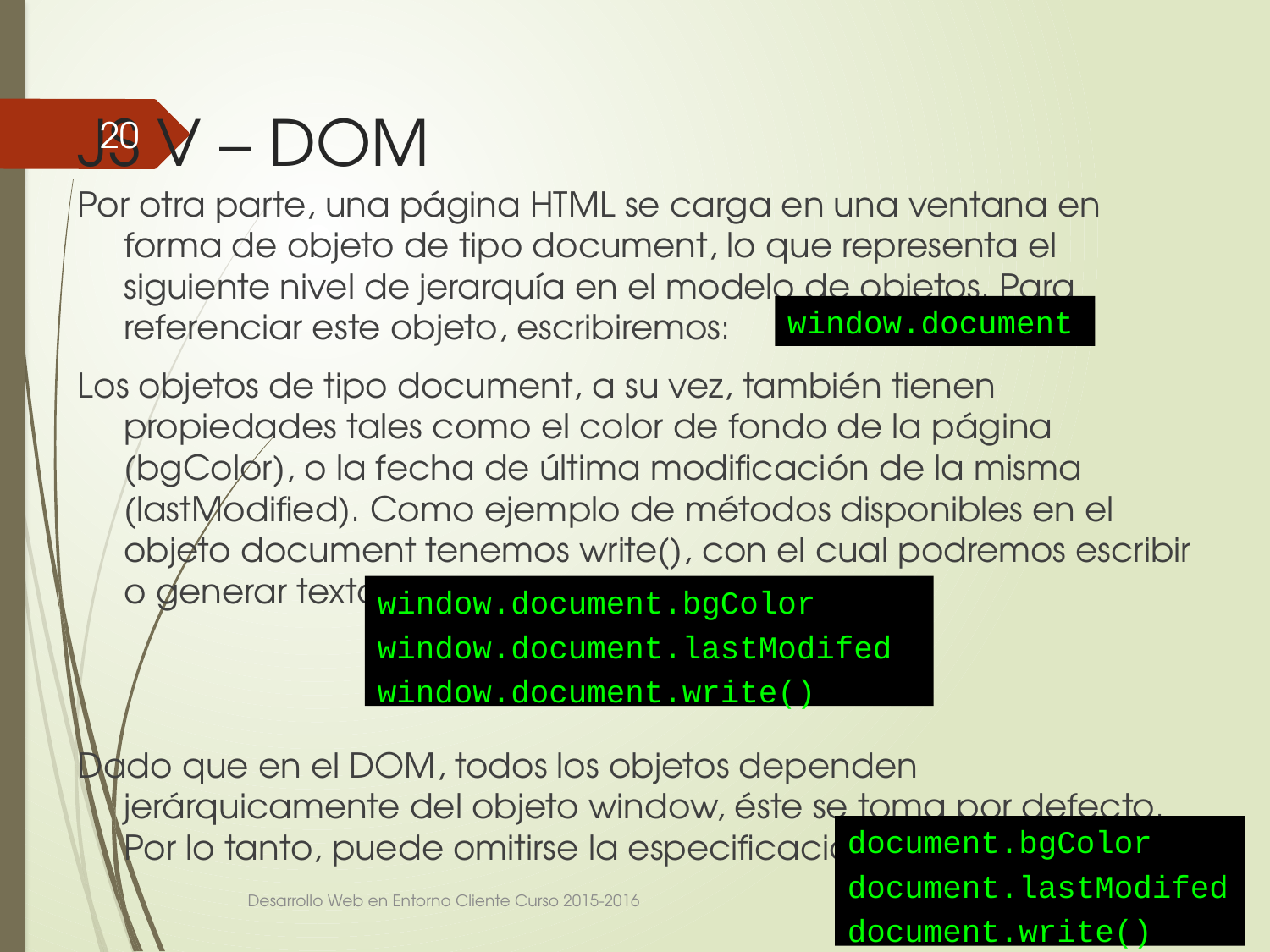

# JS V – DOM
20
Por otra parte, una página HTML se carga en una ventana en forma de objeto de tipo document, lo que representa el siguiente nivel de jerarquía en el modelo de objetos. Para referenciar este objeto, escribiremos:
Los objetos de tipo document, a su vez, también tienen propiedades tales como el color de fondo de la página (bgColor), o la fecha de última modificación de la misma (lastModified). Como ejemplo de métodos disponibles en el objeto document tenemos write(), con el cual podremos escribir o generar texto en el mismo:

Dado que en el DOM, todos los objetos dependen jerárquicamente del objeto window, éste se toma por defecto. Por lo tanto, puede omitirse la especificación de este objeto.

window.document
window.document.bgColor
window.document.lastModifed
window.document.write()
document.bgColor
document.lastModifed
document.write()
Desarrollo Web en Entorno Cliente Curso 2015-2016